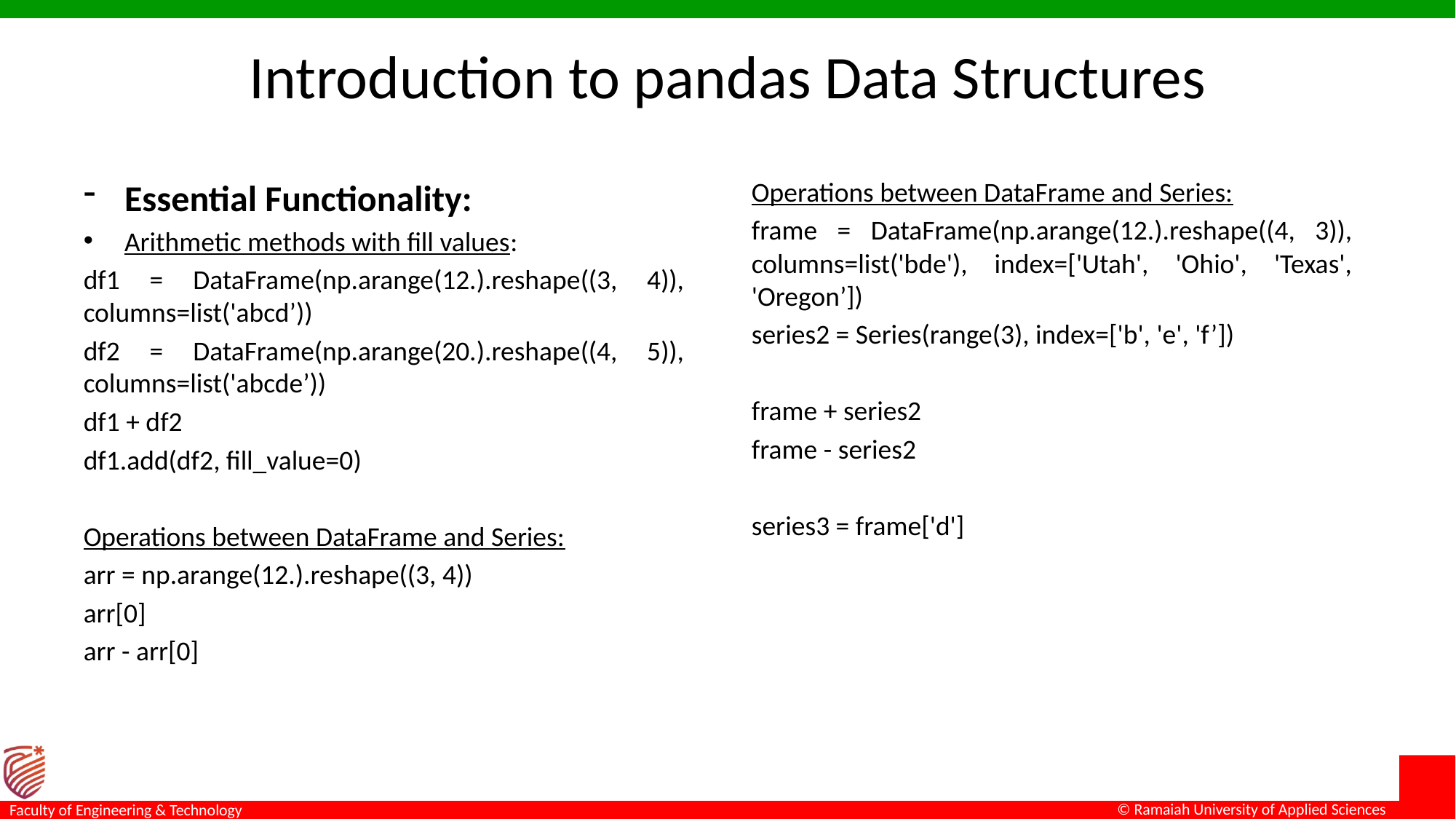

# Introduction to pandas Data Structures
Operations between DataFrame and Series:
frame = DataFrame(np.arange(12.).reshape((4, 3)), columns=list('bde'), index=['Utah', 'Ohio', 'Texas', 'Oregon’])
series2 = Series(range(3), index=['b', 'e', 'f’])

frame + series2
frame - series2

series3 = frame['d']

Essential Functionality:
Arithmetic methods with fill values:
df1 = DataFrame(np.arange(12.).reshape((3, 4)), columns=list('abcd’))
df2 = DataFrame(np.arange(20.).reshape((4, 5)), columns=list('abcde’))
df1 + df2
df1.add(df2, fill_value=0)

Operations between DataFrame and Series:
arr = np.arange(12.).reshape((3, 4))
arr[0]
arr - arr[0]